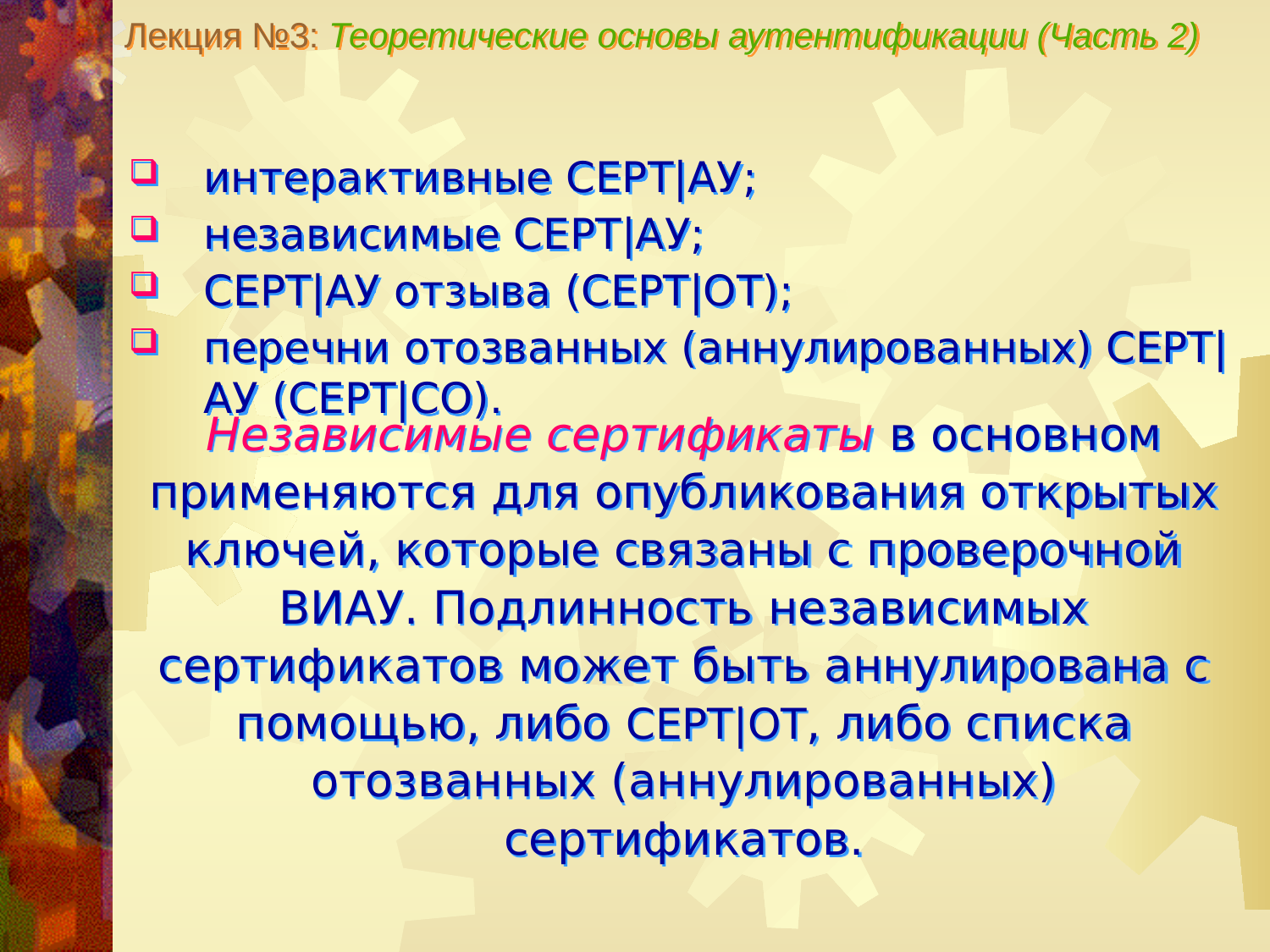

Лекция №3: Теоретические основы аутентификации (Часть 2)
интерактивные СЕРТ|АУ;
независимые СЕРТ|АУ;
СЕРТ|АУ отзыва (СЕРТ|ОТ);
перечни отозванных (аннулированных) СЕРТ|АУ (СЕРТ|СО).
Независимые сертификаты в основном применяются для опубликования открытых ключей, которые связаны с проверочной ВИАУ. Подлинность независимых сертификатов может быть аннулирована с помощью, либо СЕРТ|ОТ, либо списка отозванных (аннулированных) сертификатов.